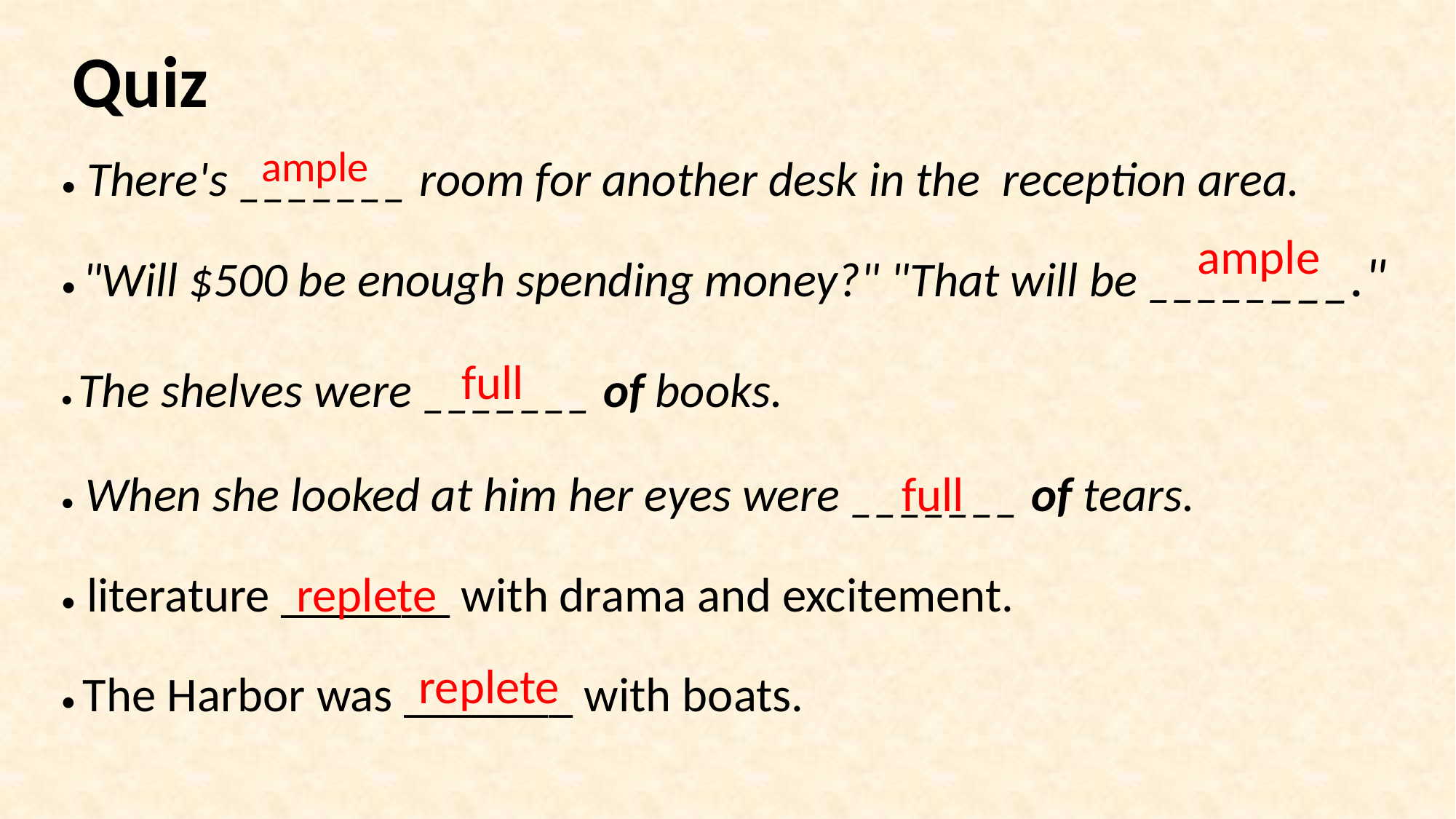

Quiz
ample
• There's _______ room for another desk in the  reception area.
ample
• "Will $500 be enough spending money?" "That will be ________."
full
• The shelves were _______ of books.
• When she looked at him her eyes were _______ of tears.
full
replete
• literature _______ with drama and excitement.

replete
• The Harbor was _______ with boats.